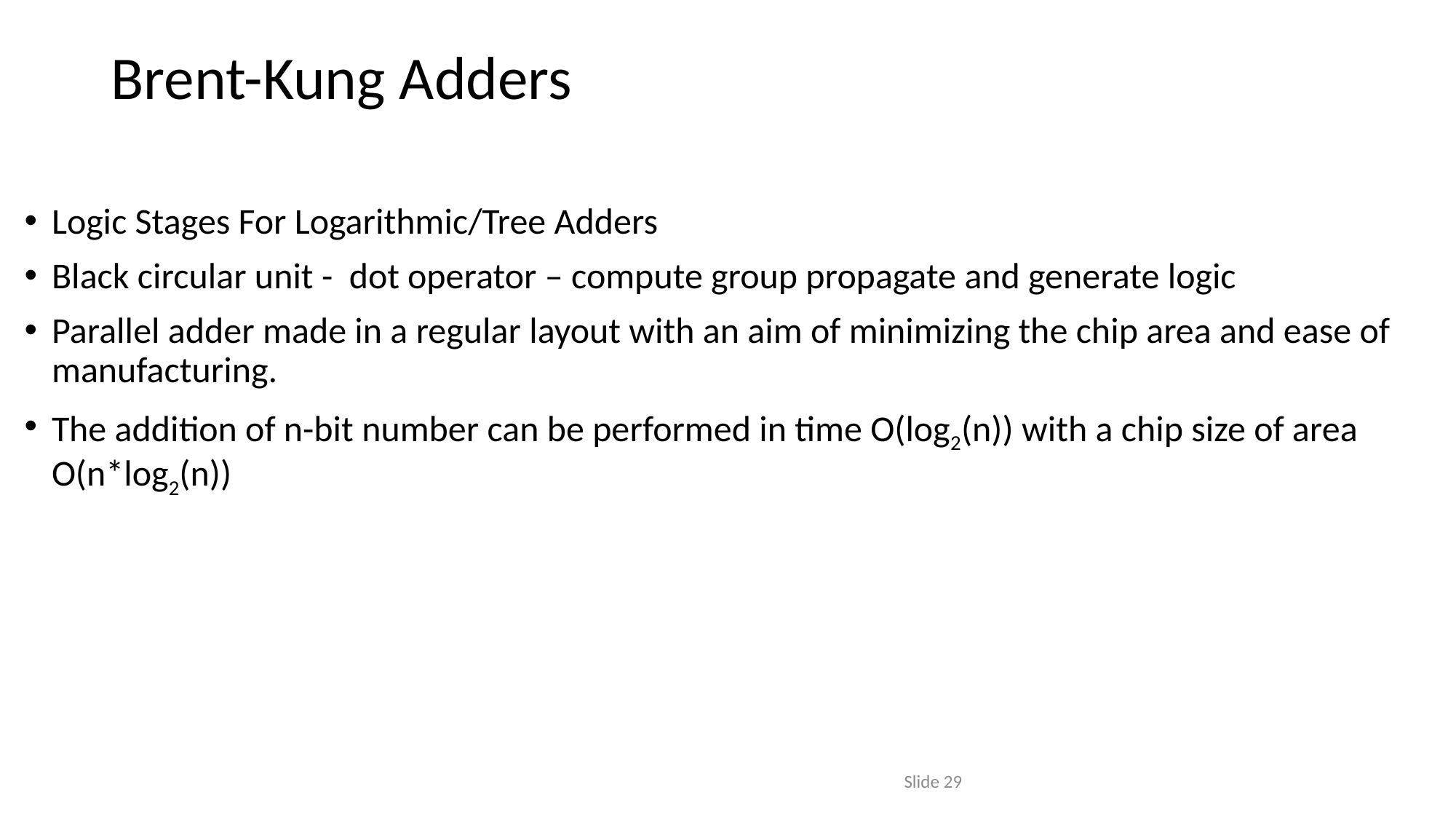

# Brent-Kung Adders
Logic Stages For Logarithmic/Tree Adders
Black circular unit -  dot operator – compute group propagate and generate logic
Parallel adder made in a regular layout with an aim of minimizing the chip area and ease of manufacturing.
The addition of n-bit number can be performed in time O(log2(n)) with a chip size of area O(n*log2(n))

Slide 29